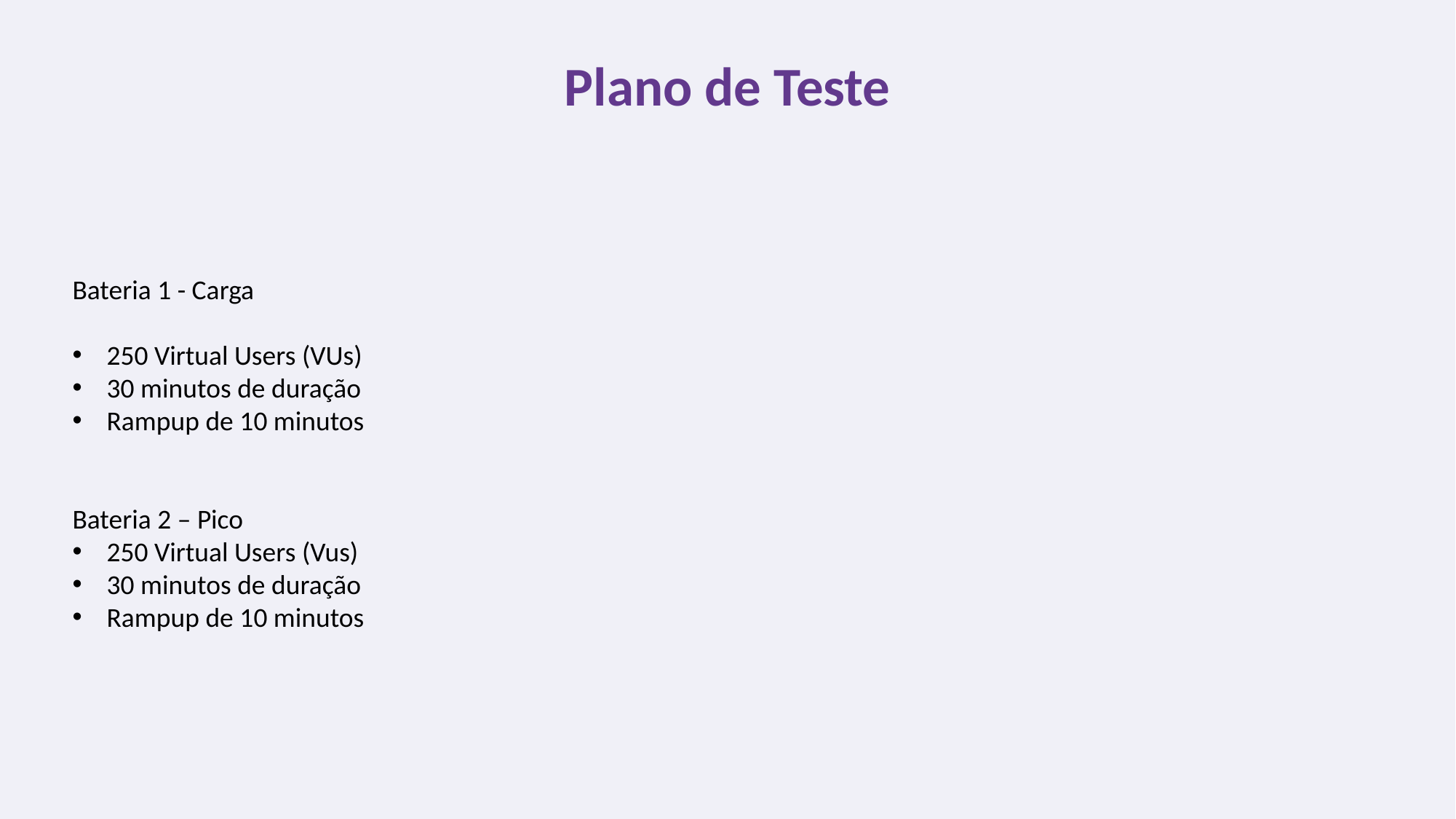

Plano de Teste
Bateria 1 - Carga

250 Virtual Users (VUs)
30 minutos de duração
Rampup de 10 minutos

Bateria 2 – Pico
250 Virtual Users (Vus)
30 minutos de duração
Rampup de 10 minutos